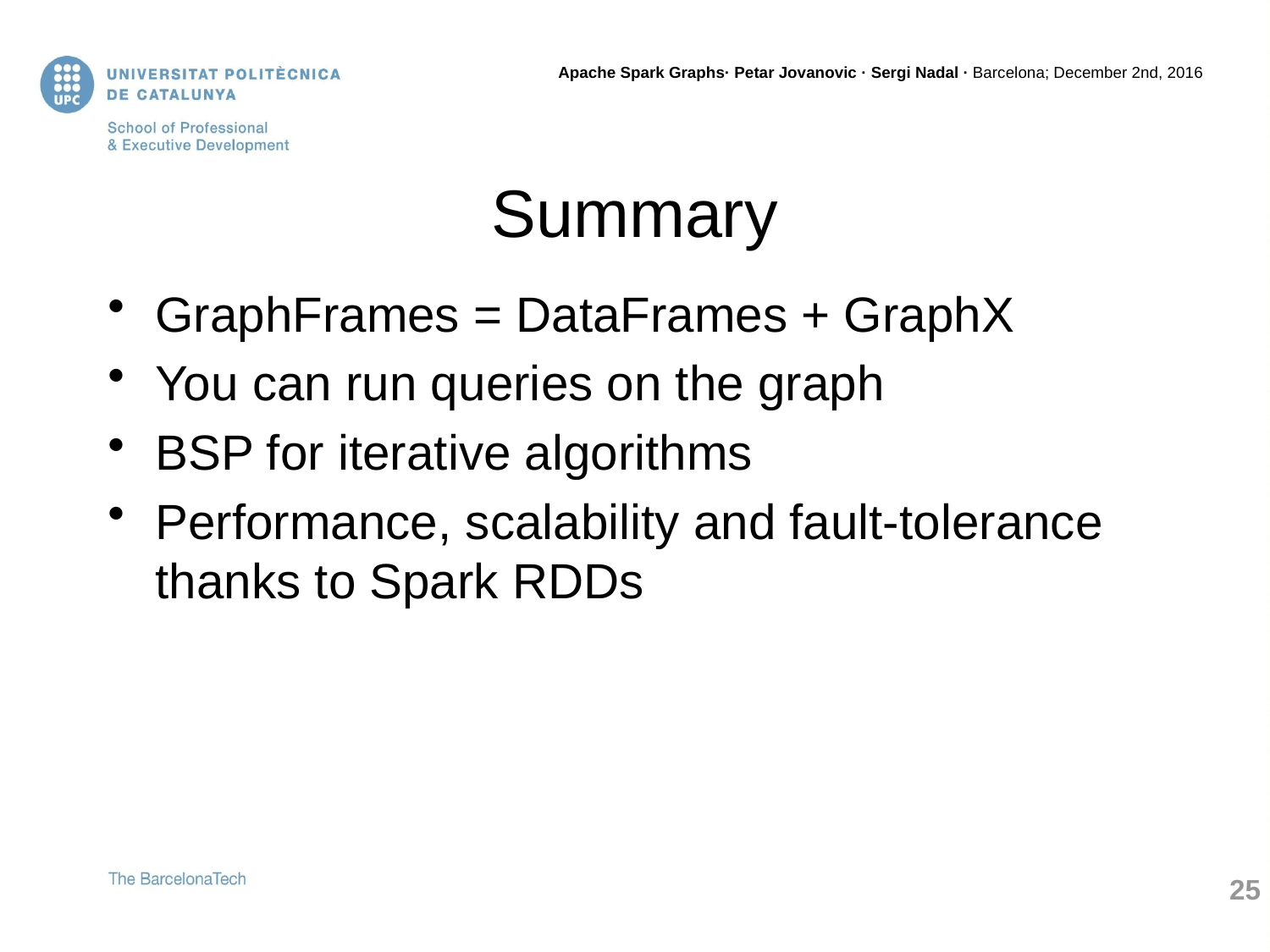

# Summary
GraphFrames = DataFrames + GraphX
You can run queries on the graph
BSP for iterative algorithms
Performance, scalability and fault-tolerance thanks to Spark RDDs